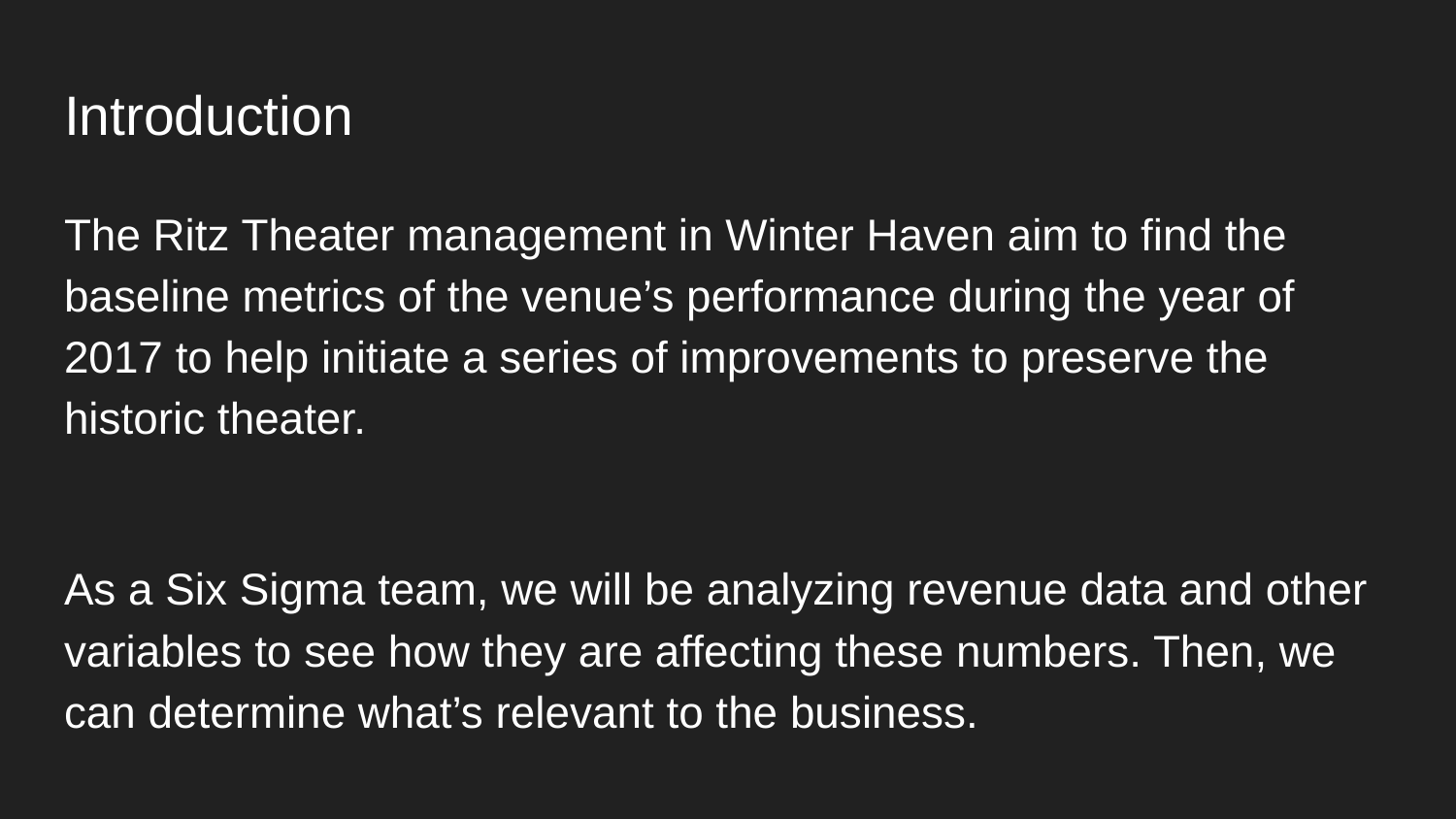

# Introduction
The Ritz Theater management in Winter Haven aim to find the baseline metrics of the venue’s performance during the year of 2017 to help initiate a series of improvements to preserve the historic theater.

As a Six Sigma team, we will be analyzing revenue data and other variables to see how they are affecting these numbers. Then, we can determine what’s relevant to the business.